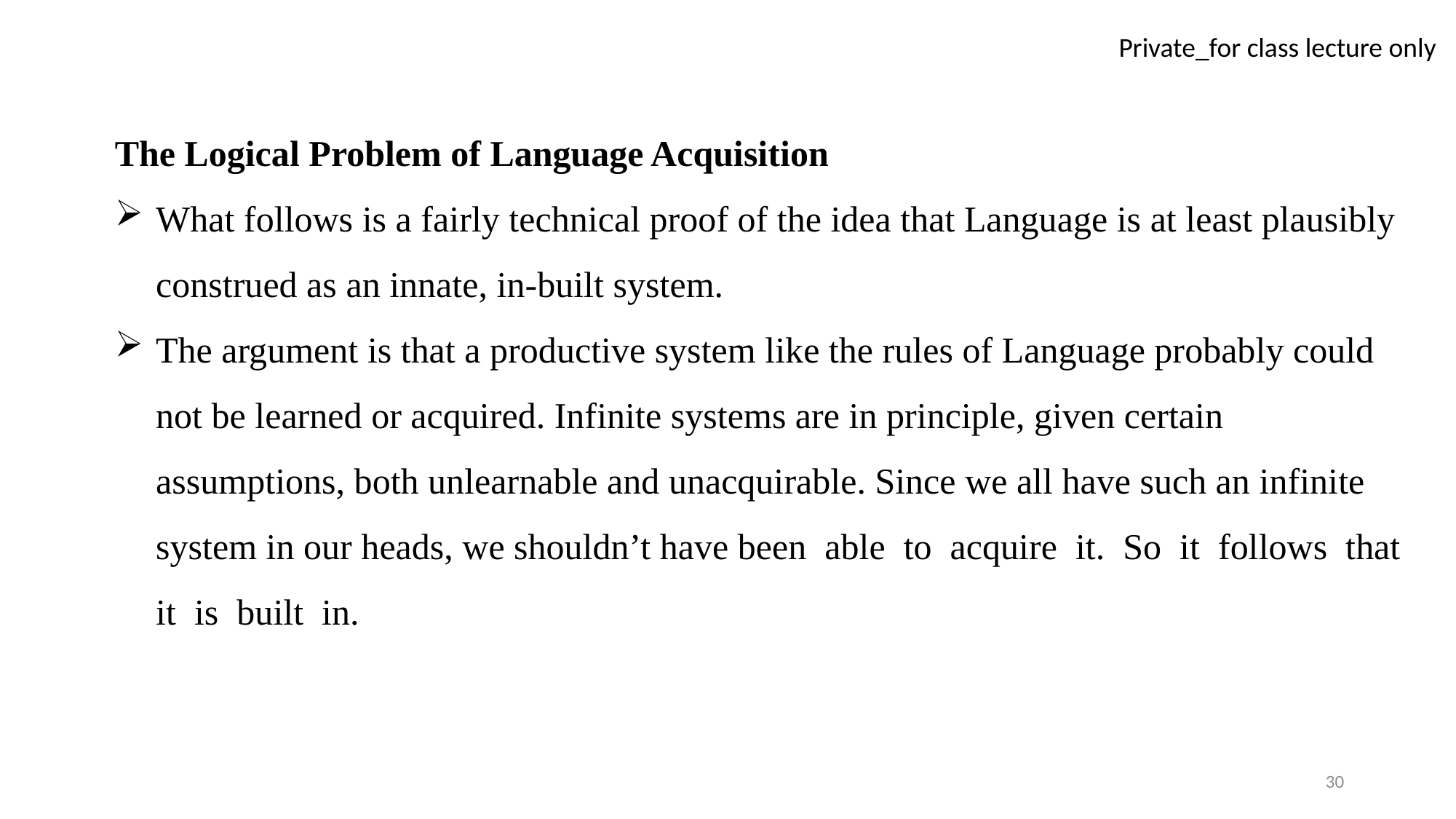

The Logical Problem of Language Acquisition
What follows is a fairly technical proof of the idea that Language is at least plausibly construed as an innate, in-built system.
The argument is that a productive system like the rules of Language probably could not be learned or acquired. Infinite systems are in principle, given certain assumptions, both unlearnable and unacquirable. Since we all have such an infinite system in our heads, we shouldn’t have been  able  to  acquire  it.  So  it  follows  that  it  is  built  in.

30